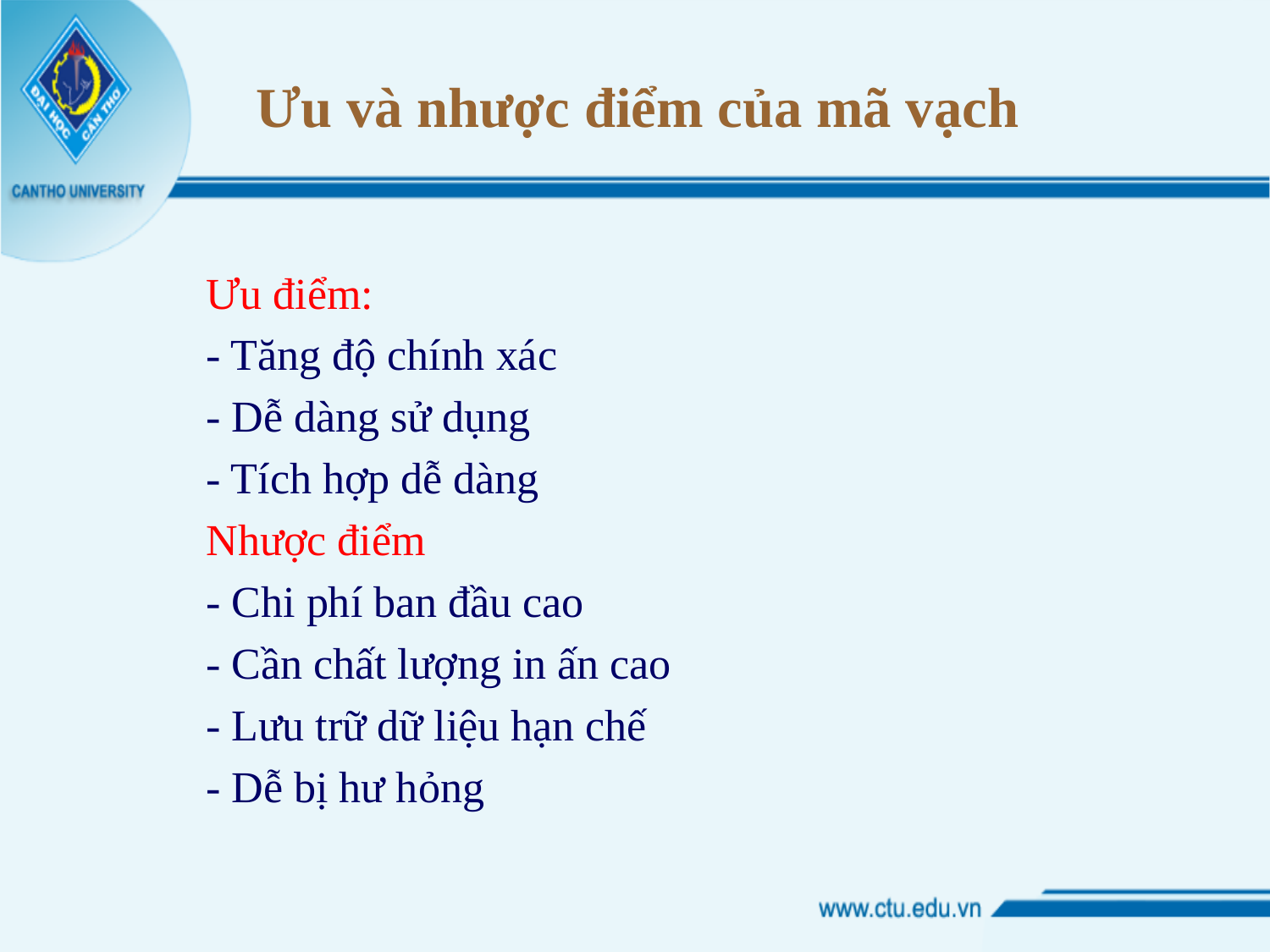

# Ưu và nhược điểm của mã vạch
Ưu điểm:
- Tăng độ chính xác
- Dễ dàng sử dụng
- Tích hợp dễ dàng
Nhược điểm
- Chi phí ban đầu cao
- Cần chất lượng in ấn cao
- Lưu trữ dữ liệu hạn chế
- Dễ bị hư hỏng